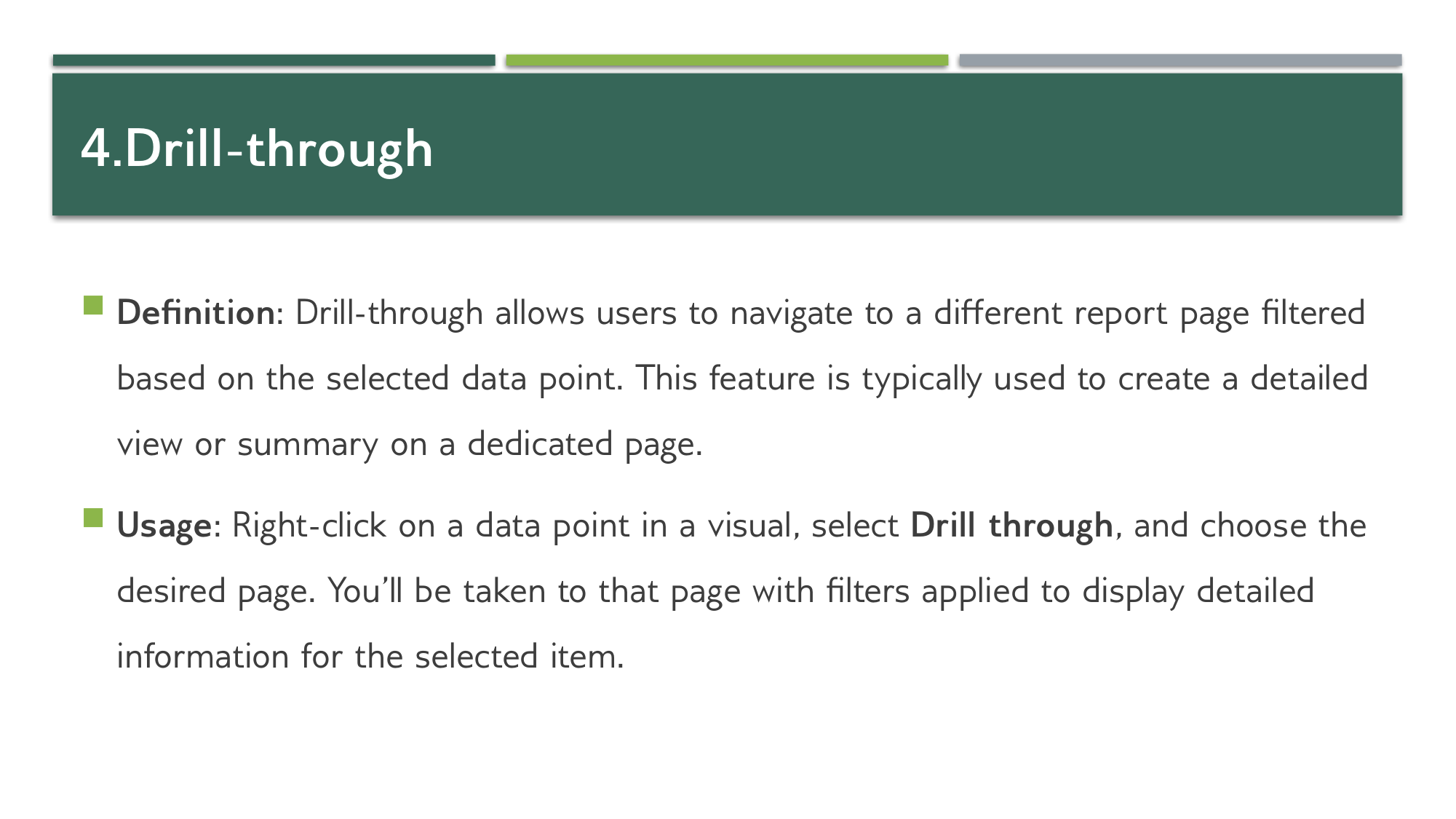

# 4.Drill-through
Definition: Drill-through allows users to navigate to a different report page filtered based on the selected data point. This feature is typically used to create a detailed view or summary on a dedicated page.
Usage: Right-click on a data point in a visual, select Drill through, and choose the desired page. You’ll be taken to that page with filters applied to display detailed information for the selected item.